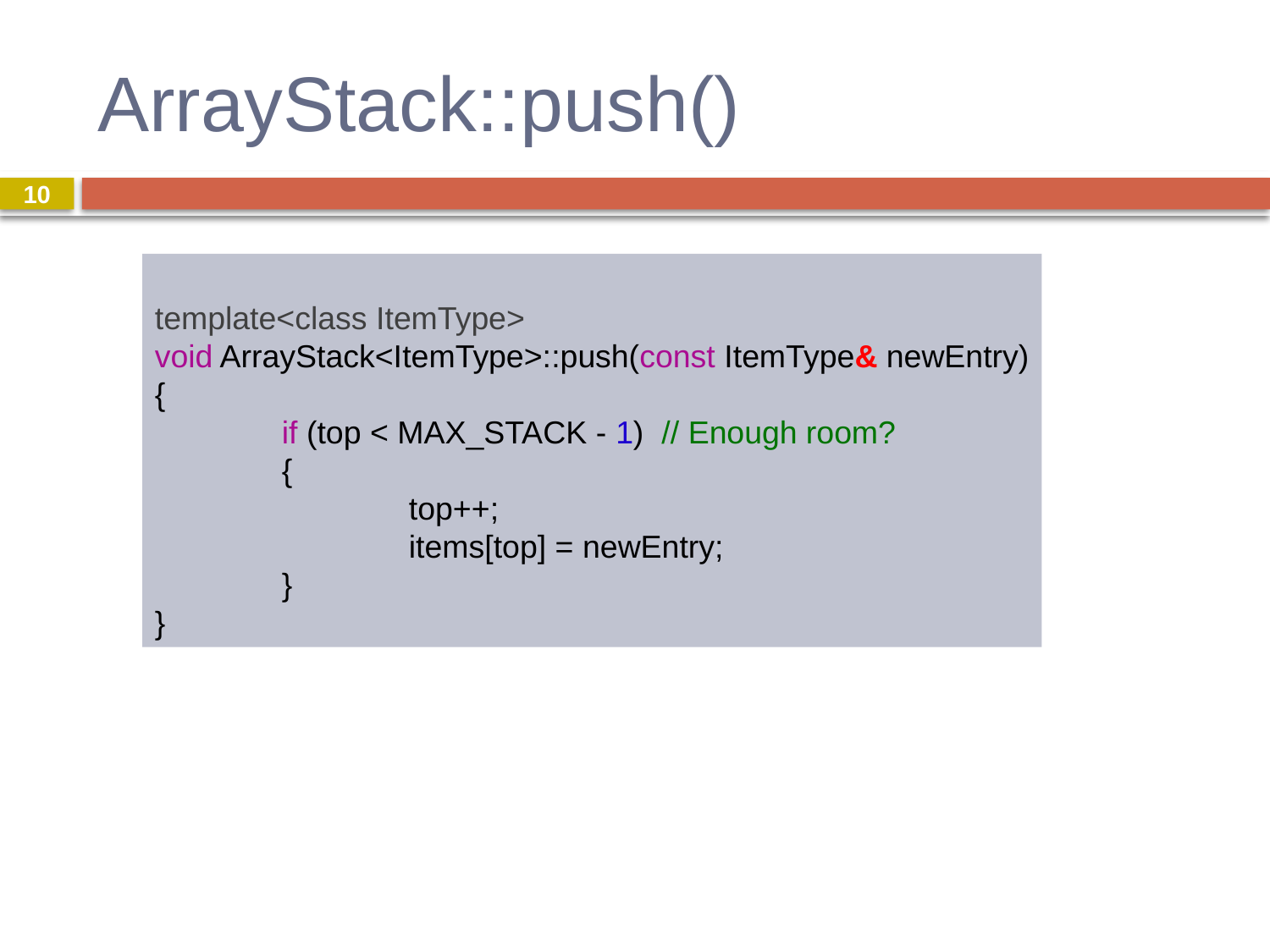

# ArrayStack::push()
10

template<class ItemType>
void ArrayStack<ItemType>::push(const ItemType& newEntry)
{
	if (top < MAX_STACK - 1)  // Enough room?
	{
		top++;
		items[top] = newEntry;
	}
}